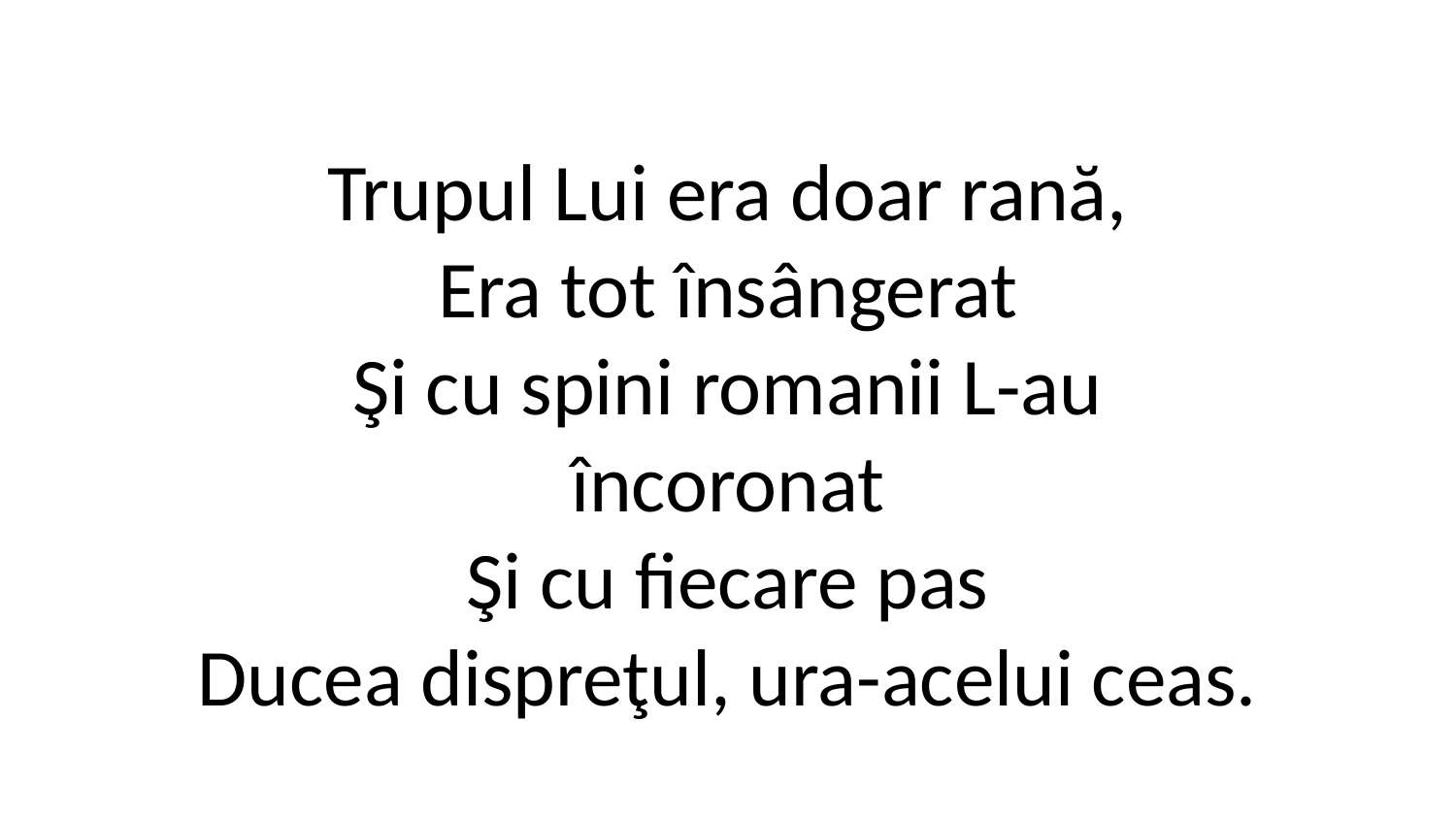

Trupul Lui era doar rană,
Era tot însângerat
Şi cu spini romanii L-au
încoronat
Şi cu fiecare pas
Ducea dispreţul, ura-acelui ceas.